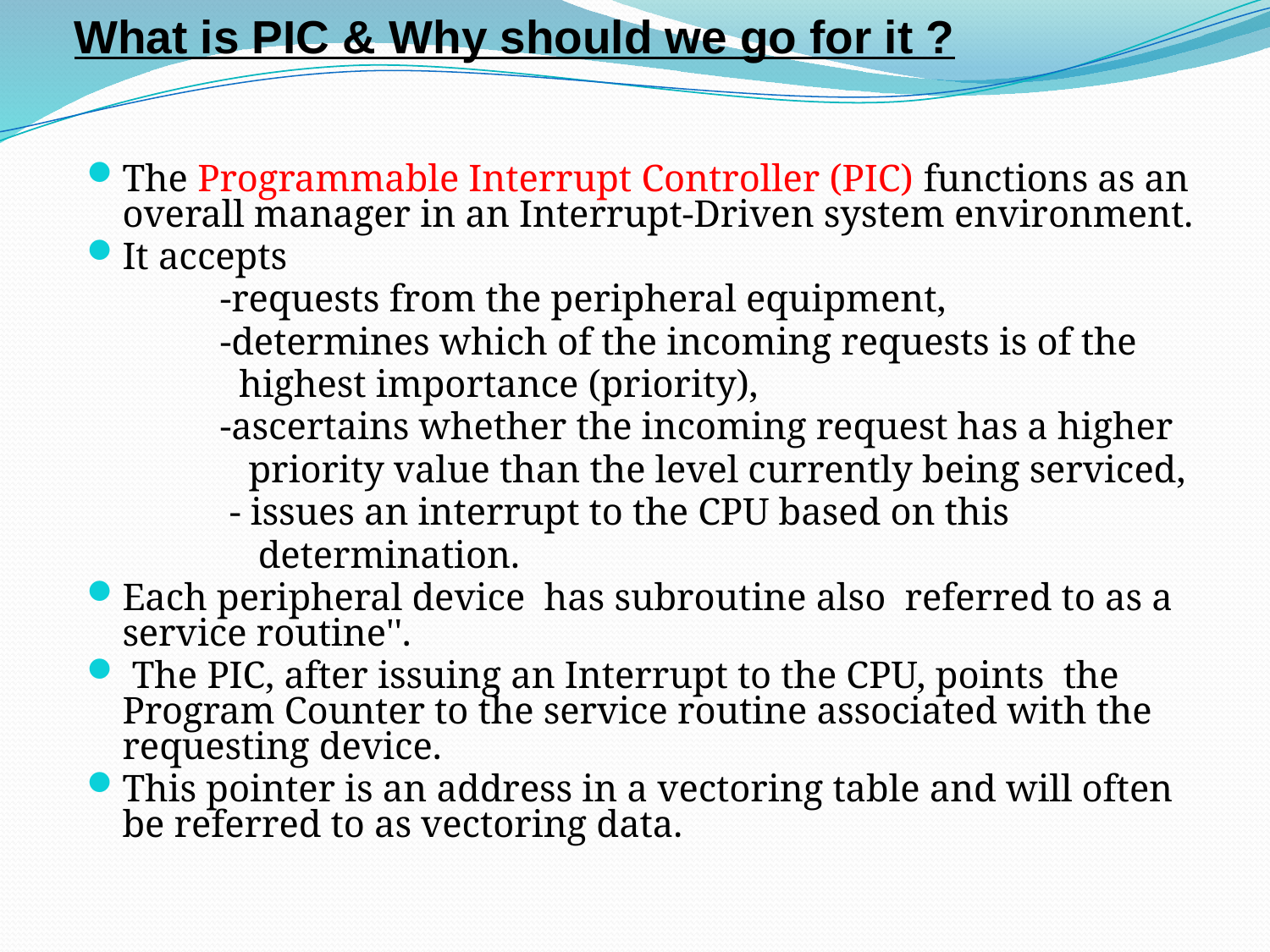

# What is PIC & Why should we go for it ?

The Programmable Interrupt Controller (PIC) functions as an overall manager in an Interrupt-Driven system environment.
It accepts
              -requests from the peripheral equipment,
              -determines which of the incoming requests is of the
                highest importance (priority),
              -ascertains whether the incoming request has a higher
                 priority value than the level currently being serviced,
               - issues an interrupt to the CPU based on this
                  determination.
Each peripheral device  has subroutine also  referred to as a service routine''.
 The PIC, after issuing an Interrupt to the CPU, points  the Program Counter to the service routine associated with the requesting device.
This pointer is an address in a vectoring table and will often be referred to as vectoring data.